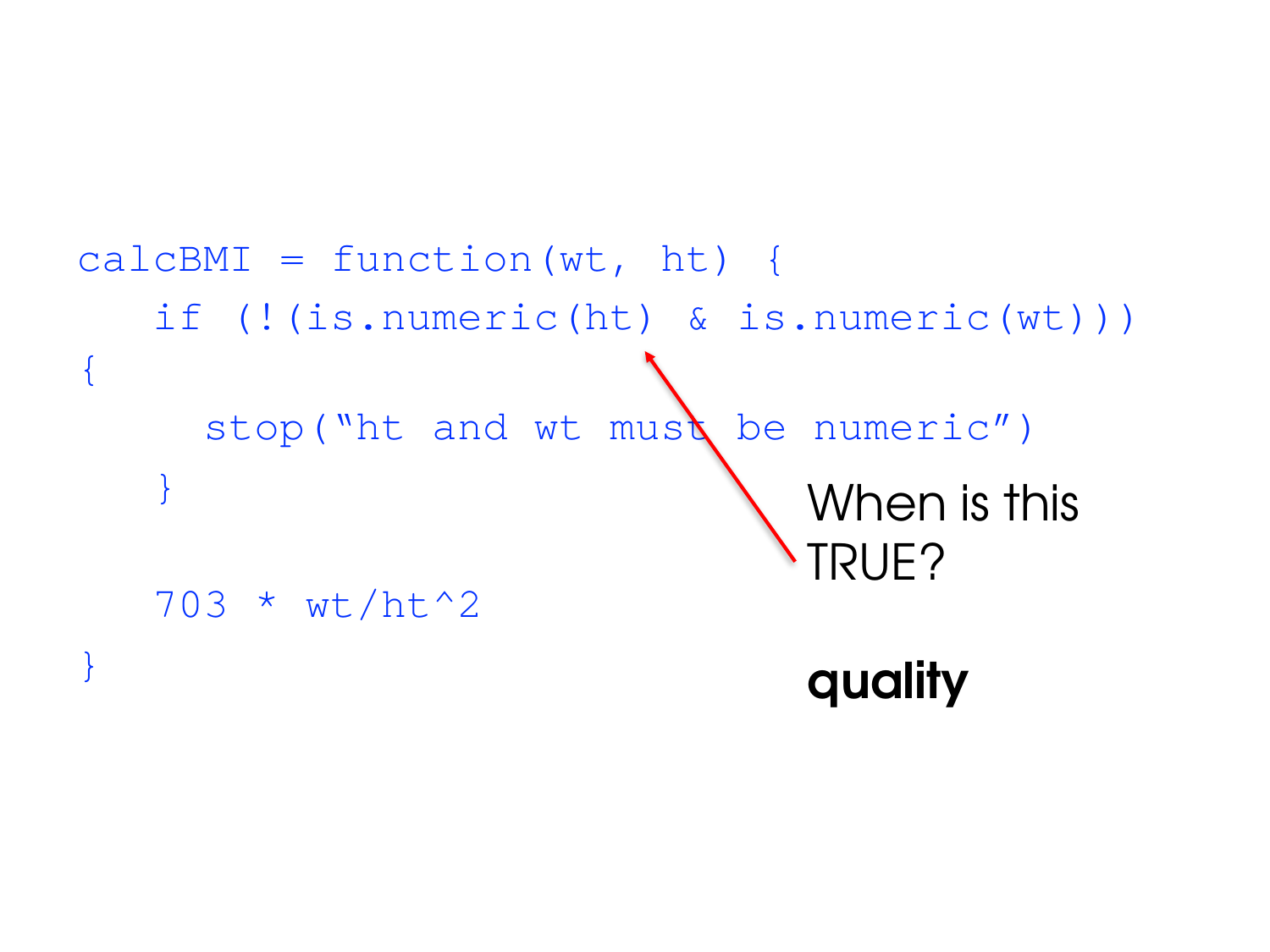

#
calcBMI = function(wt, ht) {
   if (!(is.numeric(ht) & is.numeric(wt))) {
     stop(“ht and wt must be numeric”)
   }

   703 * wt/ht^2
}

When is this TRUE?

quality